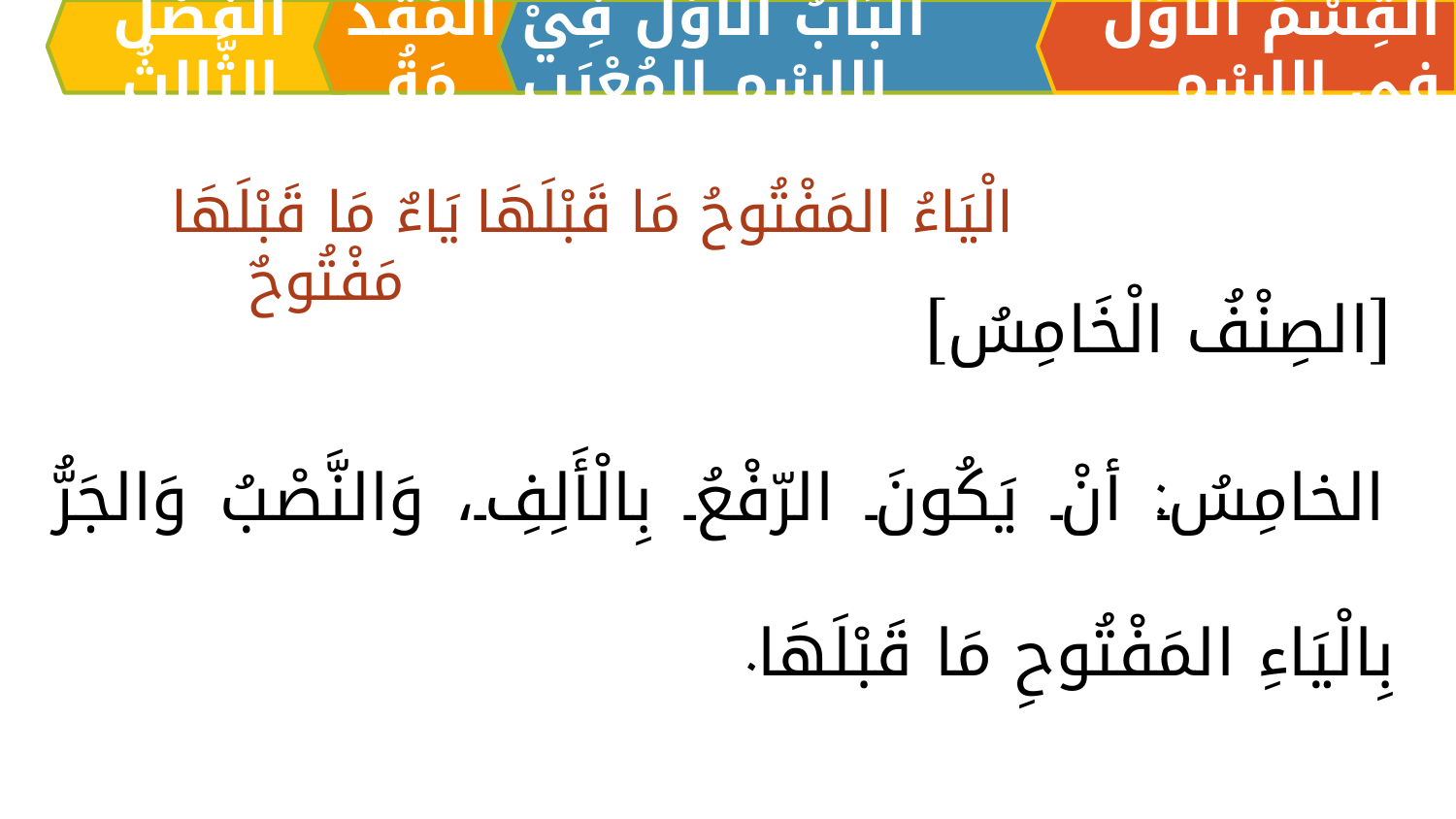

اَلْفَصْلُ الثَّالِثُ
الْمُقَدِّمَةُ
اَلبَابُ الْأَوَّلُ فِيْ الِاسْمِ المُعْرَبِ
القِسْمُ الْأَوَّلُ فِي الِاسْمِ
[الصِنْفُ الْخَامِسُ]
الخامِسُ: أنْ يَكُونَ الرّفْعُ بِالْأَلِفِ، وَالنَّصْبُ وَالجَرُّ بِالْيَاءِ المَفْتُوحِ مَا قَبْلَهَا.
 يَاءٌ مَا قَبْلَهَا مَفْتُوحٌ
الْيَاءُ المَفْتُوحُ مَا قَبْلَهَا